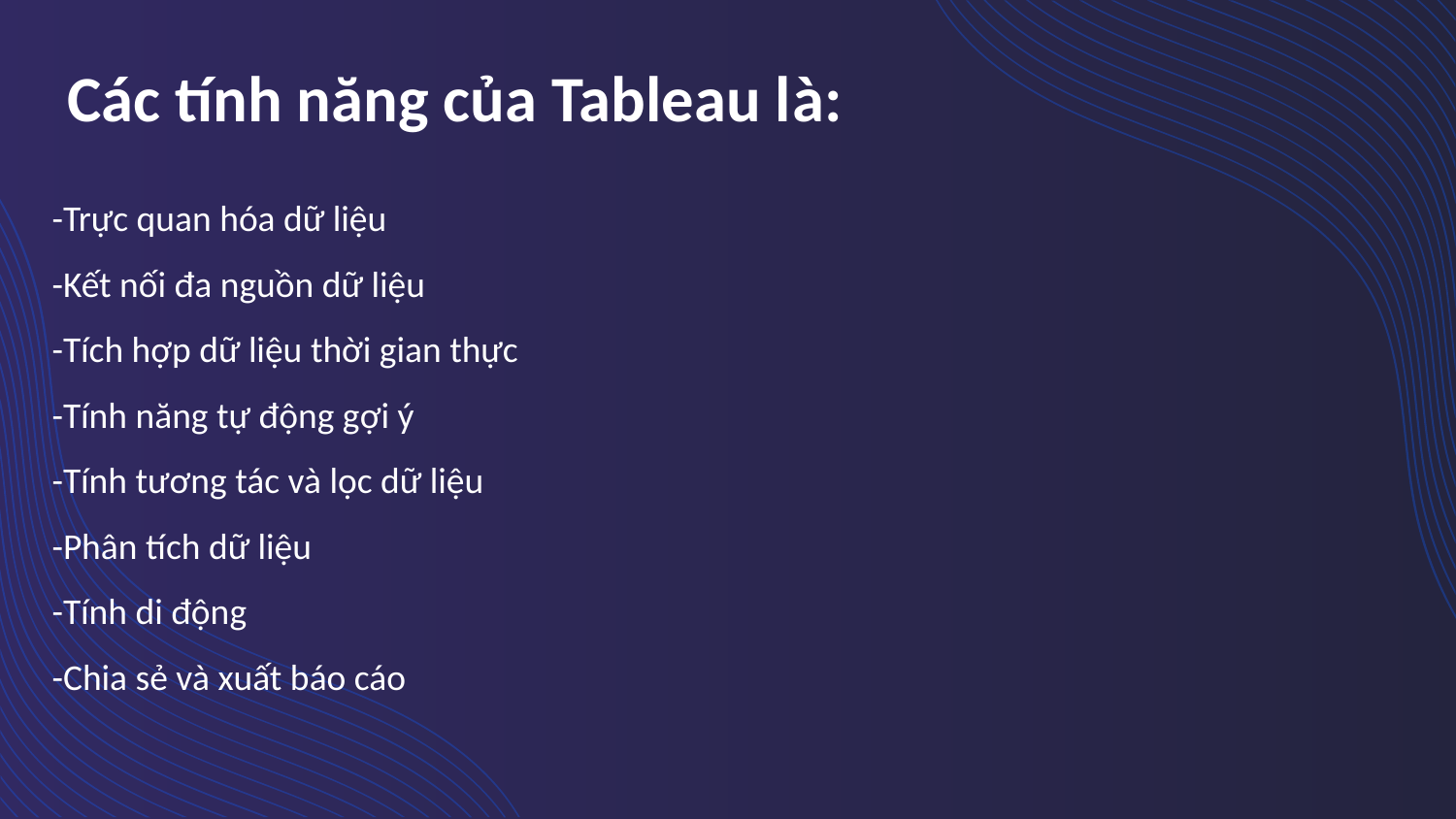

Các tính năng của Tableau là:
-Trực quan hóa dữ liệu
-Kết nối đa nguồn dữ liệu
-Tích hợp dữ liệu thời gian thực
-Tính năng tự động gợi ý
-Tính tương tác và lọc dữ liệu
-Phân tích dữ liệu
-Tính di động
-Chia sẻ và xuất báo cáo